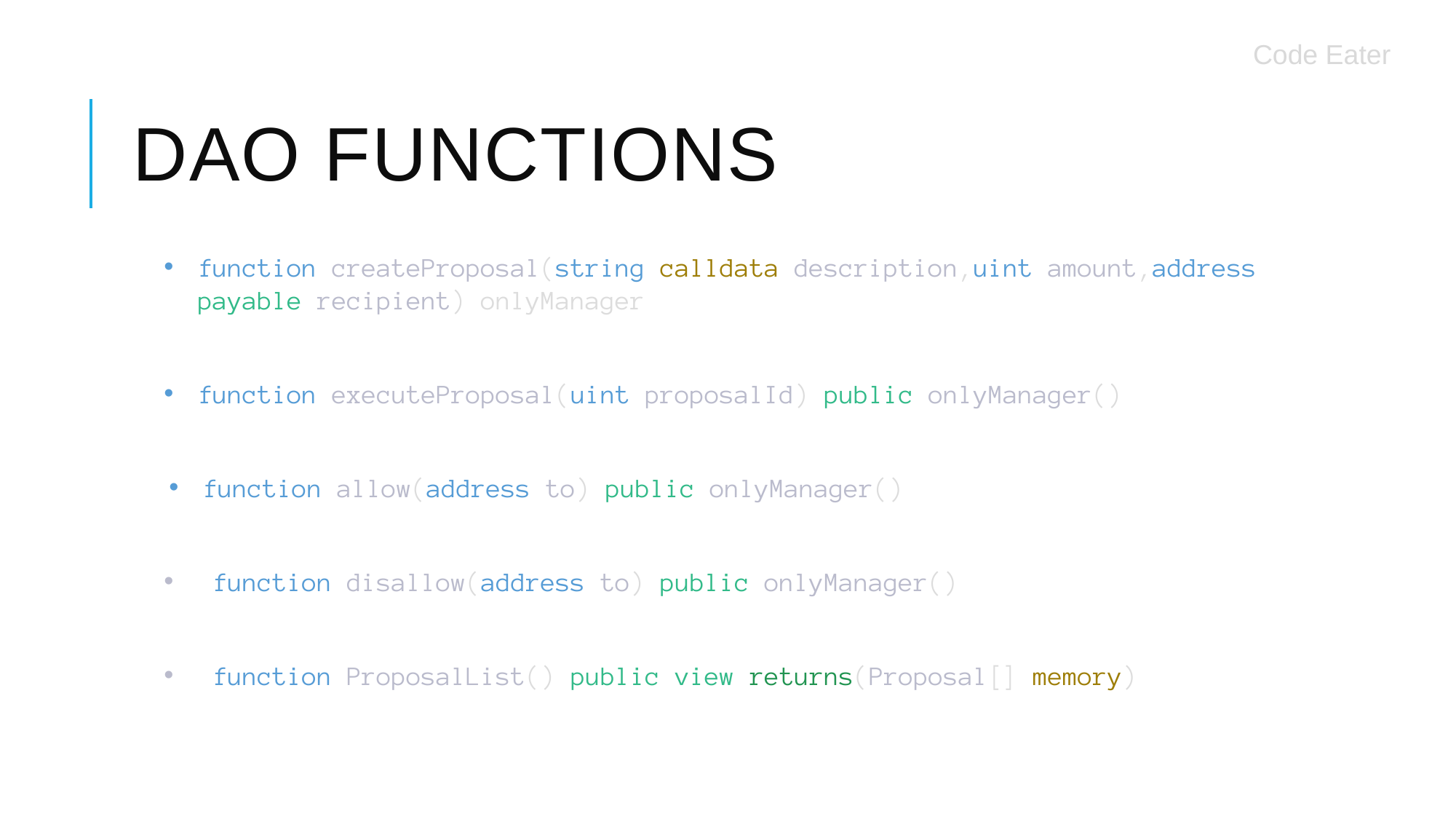

Code Eater
# Dao Functions
function createProposal(string calldata description,uint amount,address payable recipient) onlyManager
function executeProposal(uint proposalId) public onlyManager()
function allow(address to) public onlyManager()
 function disallow(address to) public onlyManager()
 function ProposalList() public view returns(Proposal[] memory)